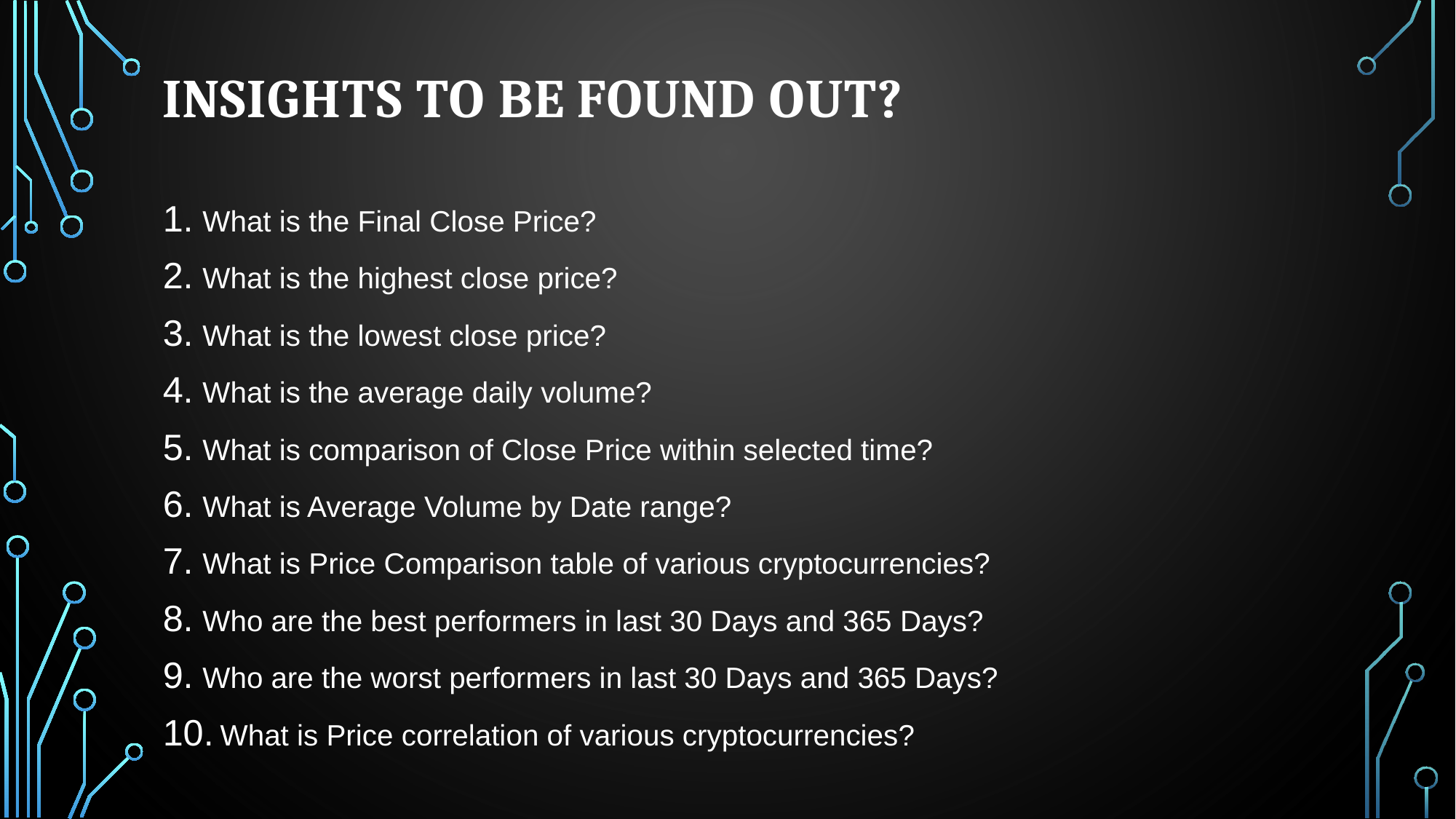

# INSIGHTS TO BE FOUND out?
What is the Final Close Price?
What is the highest close price?
What is the lowest close price?
What is the average daily volume?
What is comparison of Close Price within selected time?
What is Average Volume by Date range?
What is Price Comparison table of various cryptocurrencies?
Who are the best performers in last 30 Days and 365 Days?
Who are the worst performers in last 30 Days and 365 Days?
 What is Price correlation of various cryptocurrencies?